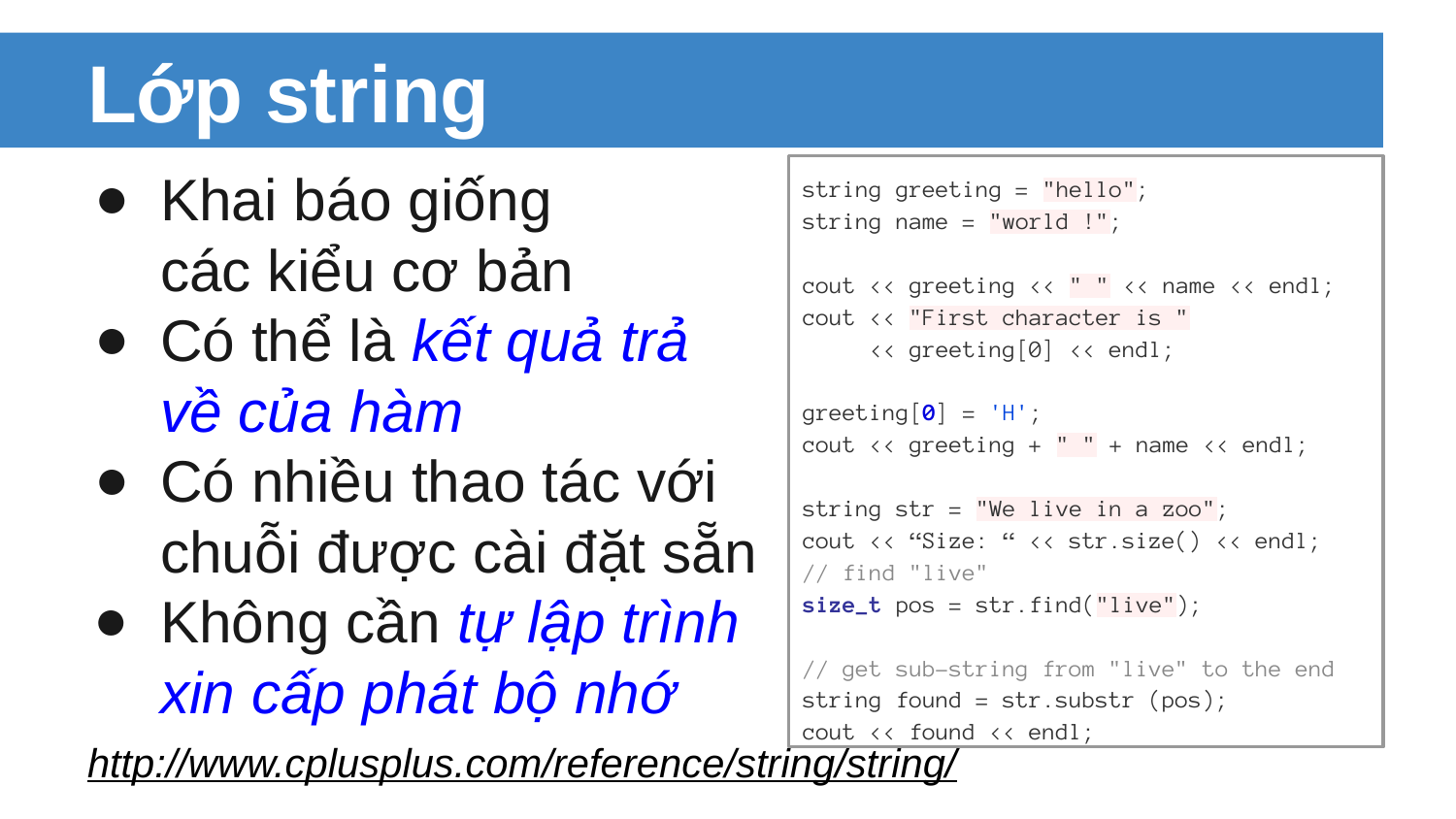

# Lớp string
Khai báo giống
các kiểu cơ bản
Có thể là kết quả trả
về của hàm
Có nhiều thao tác với
chuỗi được cài đặt sẵn
Không cần tự lập trình
xin cấp phát bộ nhớ
http://www.cplusplus.com/reference/string/string/

string greeting = "hello";
string name = "world !";
cout << greeting << " " << name << endl;
cout << "First character is "
     << greeting[0] << endl;
greeting[0] = 'H';
cout << greeting + " " + name << endl;
string str = "We live in a zoo";
cout << “Size: “ << str.size() << endl;
// find "live"
size_t pos = str.find("live");
// get sub-string from "live" to the end
string found = str.substr (pos);
cout << found << endl;